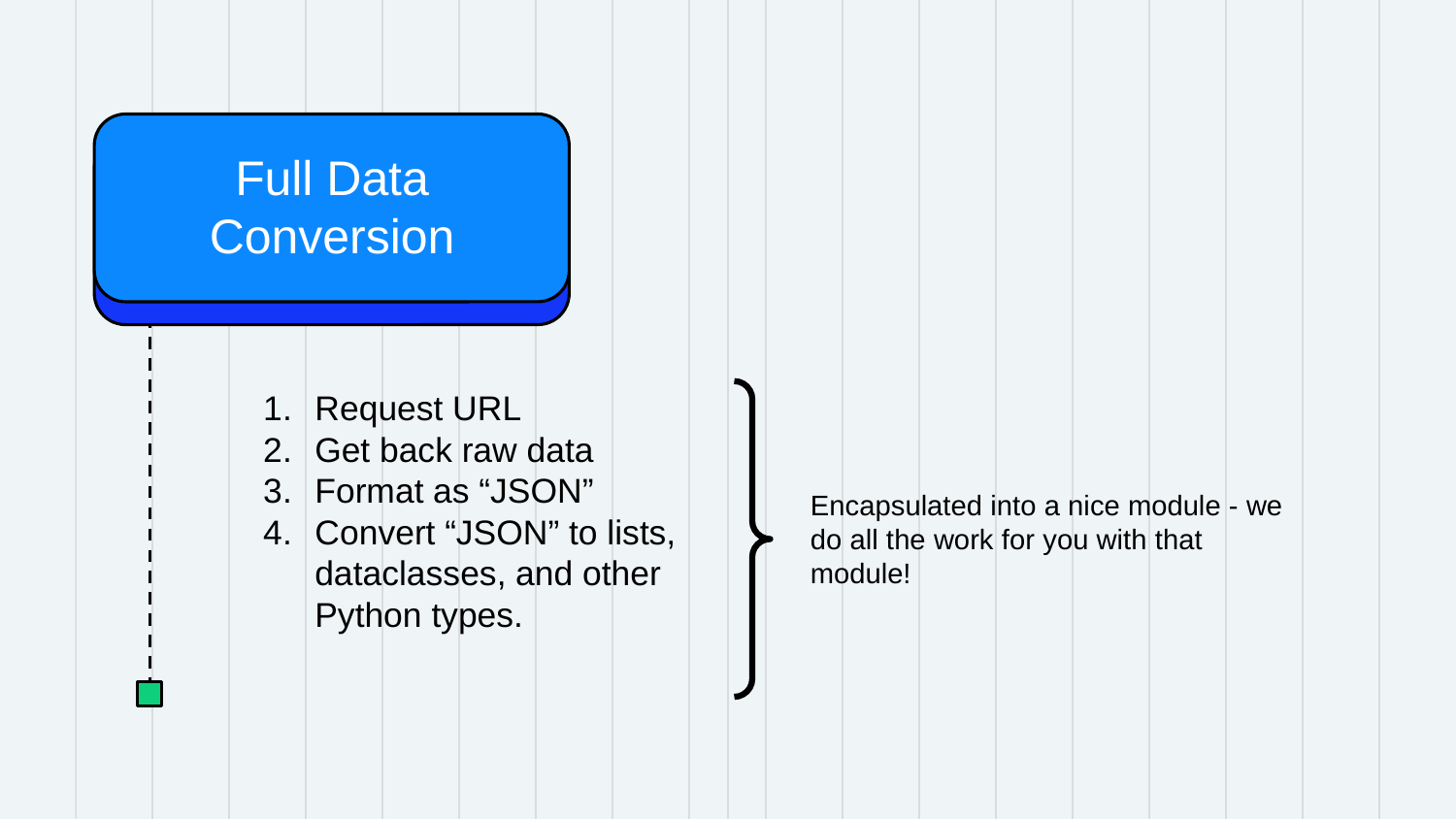

# Full Data Conversion
Request URL
Get back raw data
Format as “JSON”
Convert “JSON” to lists, dataclasses, and other Python types.

Encapsulated into a nice module - we do all the work for you with that module!